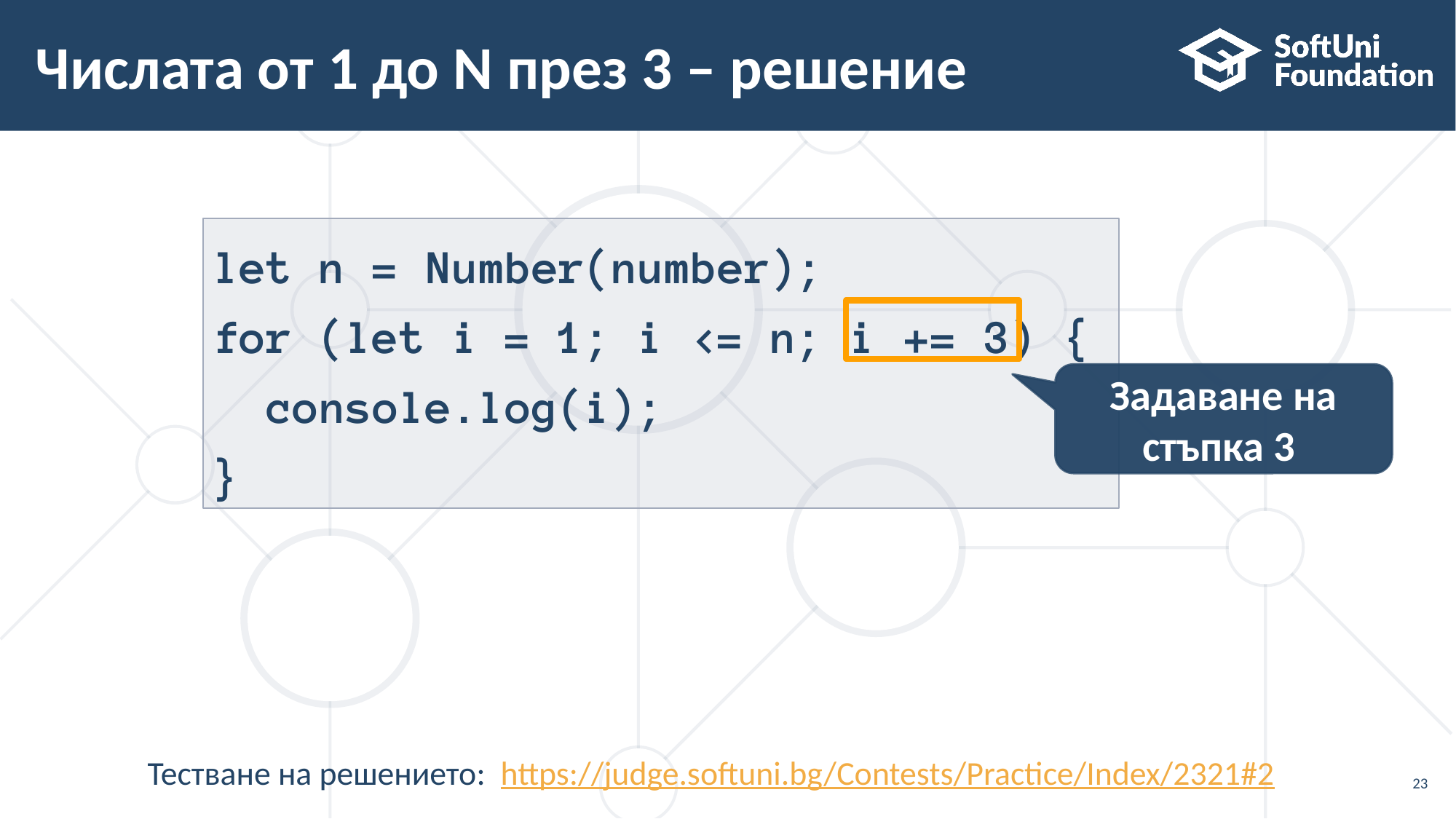

# Числата от 1 до N през 3 – решение
let n = Number(number);
for (let i = 1; i <= n; i += 3) {
  console.log(i);
}

Задаване на стъпка 3
Тестване на решението:  https://judge.softuni.bg/Contests/Practice/Index/2321#2
23